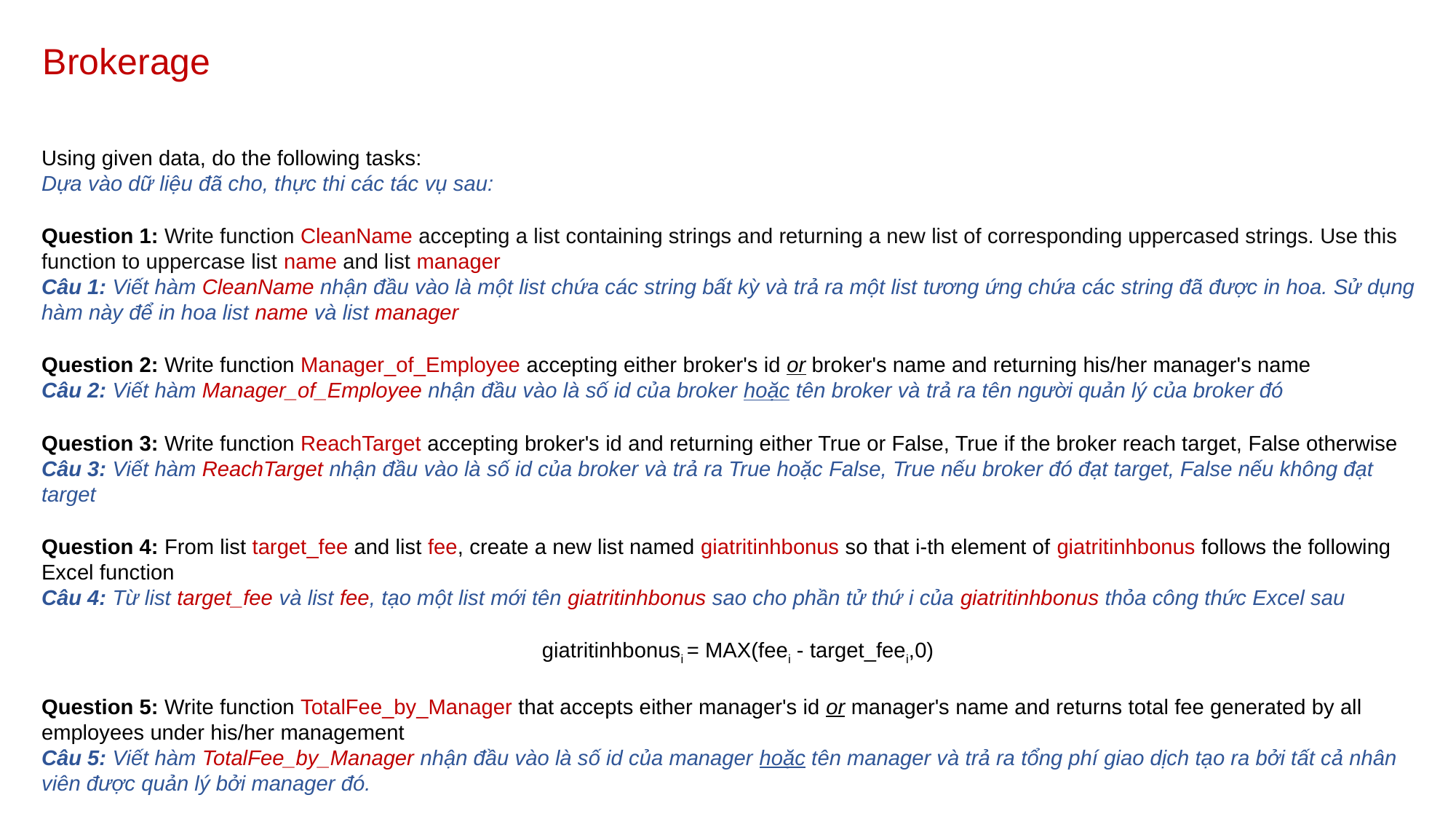

Brokerage
Using given data, do the following tasks:
Dựa vào dữ liệu đã cho, thực thi các tác vụ sau:
Question 1: Write function CleanName accepting a list containing strings and returning a new list of corresponding uppercased strings. Use this function to uppercase list name and list manager
Câu 1: Viết hàm CleanName nhận đầu vào là một list chứa các string bất kỳ và trả ra một list tương ứng chứa các string đã được in hoa. Sử dụng hàm này để in hoa list name và list manager
Question 2: Write function Manager_of_Employee accepting either broker's id or broker's name and returning his/her manager's name
Câu 2: Viết hàm Manager_of_Employee nhận đầu vào là số id của broker hoặc tên broker và trả ra tên người quản lý của broker đó
Question 3: Write function ReachTarget accepting broker's id and returning either True or False, True if the broker reach target, False otherwise
Câu 3: Viết hàm ReachTarget nhận đầu vào là số id của broker và trả ra True hoặc False, True nếu broker đó đạt target, False nếu không đạt target
Question 4: From list target_fee and list fee, create a new list named giatritinhbonus so that i-th element of giatritinhbonus follows the following Excel function
Câu 4: Từ list target_fee và list fee, tạo một list mới tên giatritinhbonus sao cho phần tử thứ i của giatritinhbonus thỏa công thức Excel sau
giatritinhbonusi = MAX(feei - target_feei,0)
Question 5: Write function TotalFee_by_Manager that accepts either manager's id or manager's name and returns total fee generated by all employees under his/her management
Câu 5: Viết hàm TotalFee_by_Manager nhận đầu vào là số id của manager hoặc tên manager và trả ra tổng phí giao dịch tạo ra bởi tất cả nhân viên được quản lý bởi manager đó.